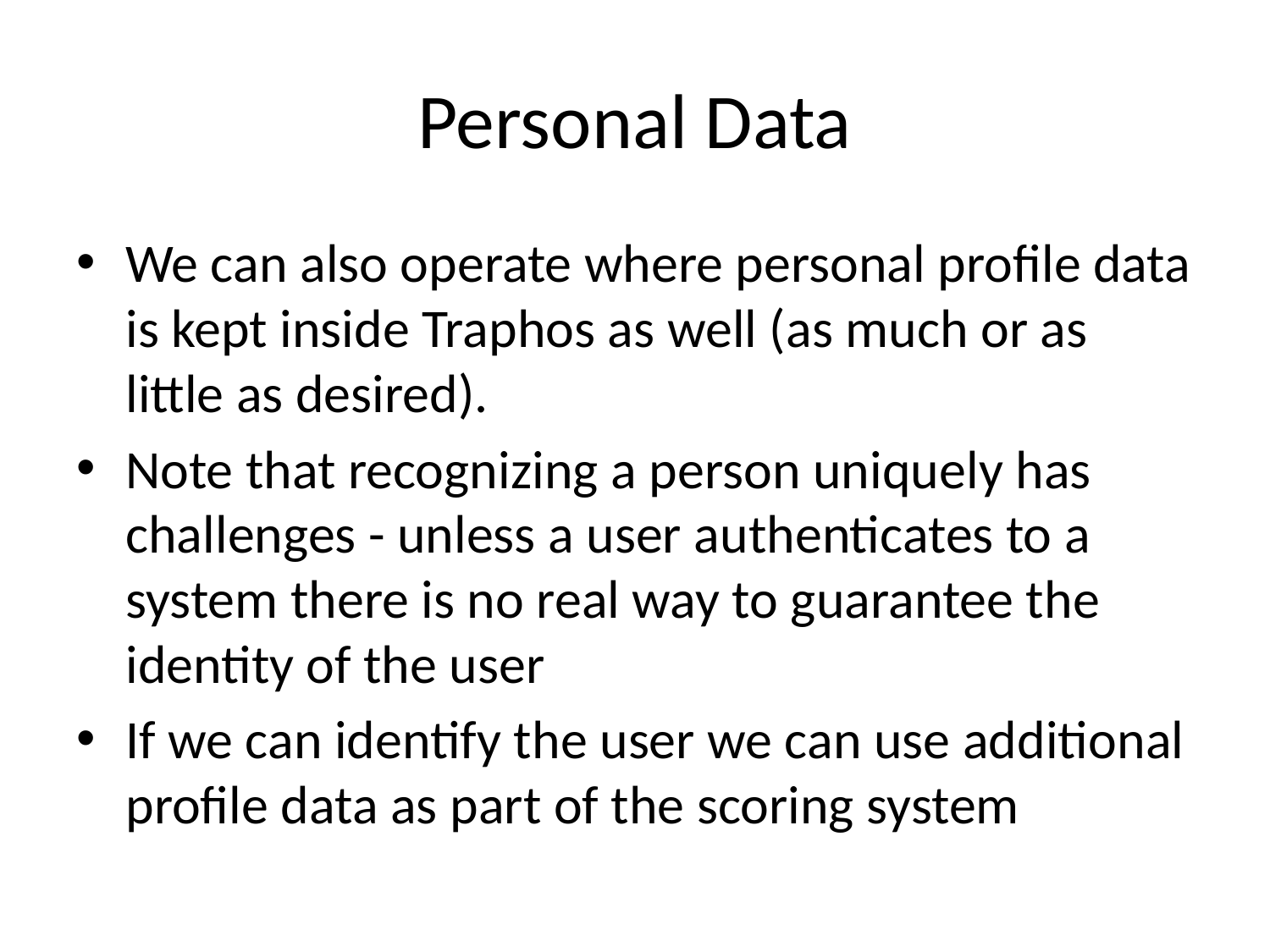

# Personal Data
We can also operate where personal profile data is kept inside Traphos as well (as much or as little as desired).
Note that recognizing a person uniquely has challenges - unless a user authenticates to a system there is no real way to guarantee the identity of the user
If we can identify the user we can use additional profile data as part of the scoring system